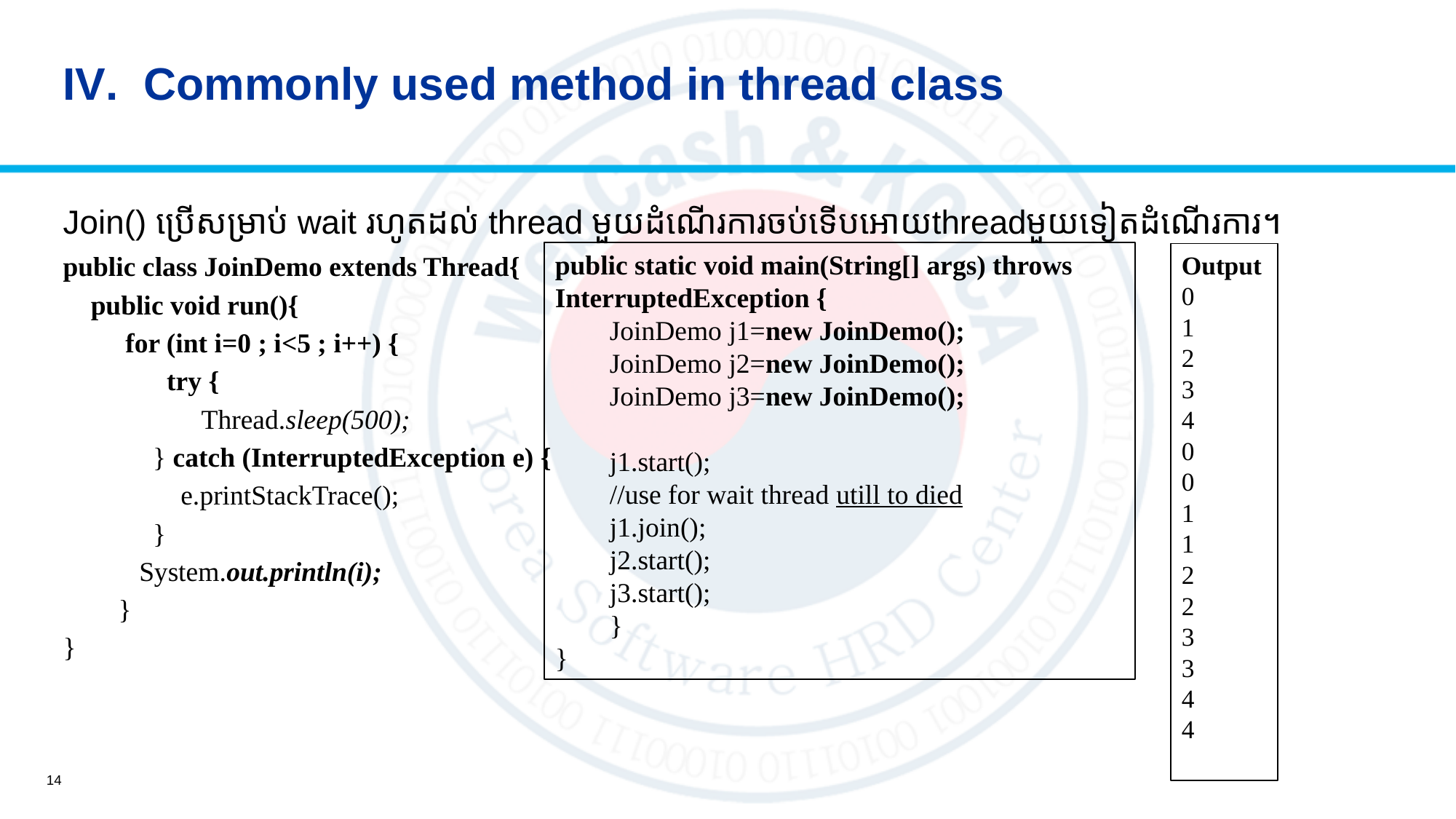

# IV.  Commonly used method in thread class
Join() ប្រើសម្រាប់ wait រហូតដល់ thread មួយដំណើរការចប់ទើបអោយthreadមួយទៀតដំណើរការ។
public class JoinDemo extends Thread{
    public void run(){
         for (int i=0 ; i<5 ; i++) {
               try {
                    Thread.sleep(500);
             } catch (InterruptedException e) {
                 e.printStackTrace();
             }
           System.out.println(i);
        }
}
public static void main(String[] args) throws InterruptedException {
JoinDemo j1=new JoinDemo();
JoinDemo j2=new JoinDemo();
JoinDemo j3=new JoinDemo();

j1.start();
//use for wait thread utill to died
j1.join();
j2.start();
j3.start();
}
}
Output
0
1
2
3
4
0
0
1
1
2
2
3
3
4
4

14